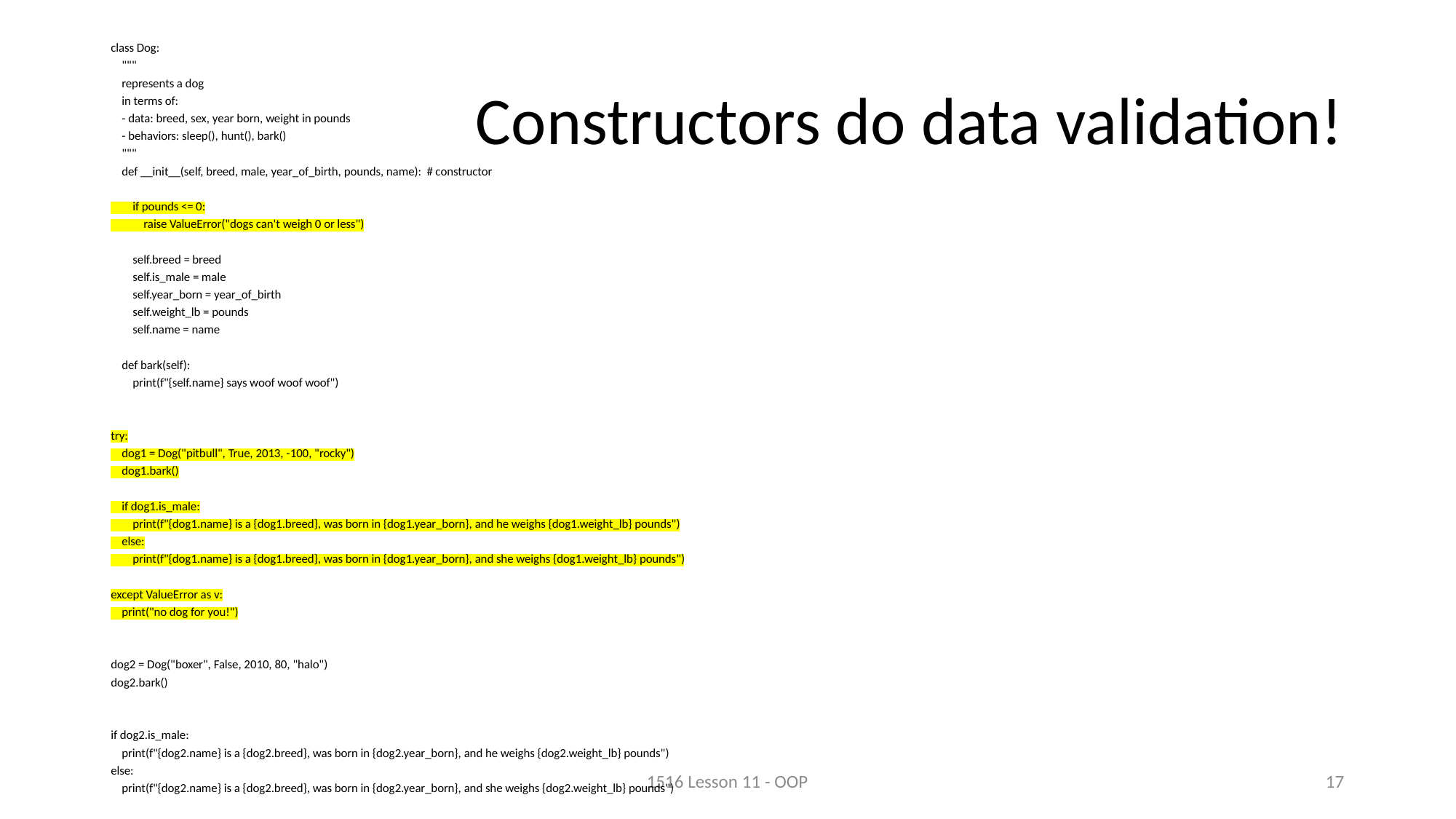

class Dog:
    """
    represents a dog
    in terms of:
    - data: breed, sex, year born, weight in pounds
    - behaviors: sleep(), hunt(), bark()
    """
    def __init__(self, breed, male, year_of_birth, pounds, name):  # constructor

        if pounds <= 0:
            raise ValueError("dogs can't weigh 0 or less")

        self.breed = breed
        self.is_male = male
        self.year_born = year_of_birth
        self.weight_lb = pounds
        self.name = name

    def bark(self):
        print(f"{self.name} says woof woof woof")

try:
    dog1 = Dog("pitbull", True, 2013, -100, "rocky")
    dog1.bark()

    if dog1.is_male:
        print(f"{dog1.name} is a {dog1.breed}, was born in {dog1.year_born}, and he weighs {dog1.weight_lb} pounds")
    else:
        print(f"{dog1.name} is a {dog1.breed}, was born in {dog1.year_born}, and she weighs {dog1.weight_lb} pounds")

except ValueError as v:
    print("no dog for you!")

dog2 = Dog("boxer", False, 2010, 80, "halo")
dog2.bark()

if dog2.is_male:
    print(f"{dog2.name} is a {dog2.breed}, was born in {dog2.year_born}, and he weighs {dog2.weight_lb} pounds")
else:
    print(f"{dog2.name} is a {dog2.breed}, was born in {dog2.year_born}, and she weighs {dog2.weight_lb} pounds")

# Constructors do data validation!
1516 Lesson 11 - OOP
17